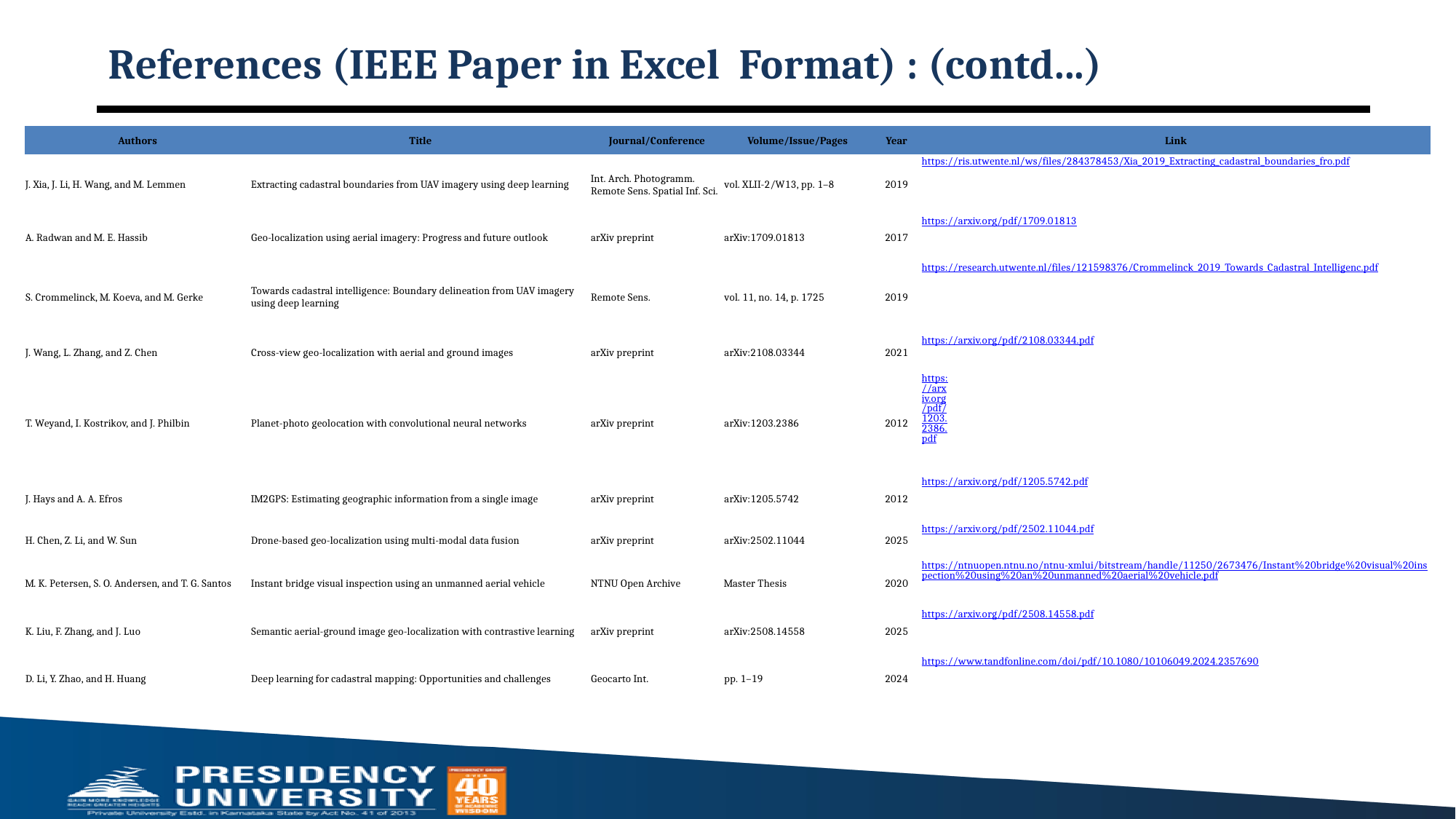

# References (IEEE Paper in Excel  Format) : (contd...)
| Authors | Title | Journal/Conference | Volume/Issue/Pages | Year | Link |  |  |  |  |
| --- | --- | --- | --- | --- | --- | --- | --- | --- | --- |
| J. Xia, J. Li, H. Wang, and M. Lemmen | Extracting cadastral boundaries from UAV imagery using deep learning | Int. Arch. Photogramm. Remote Sens. Spatial Inf. Sci. | vol. XLII-2/W13, pp. 1–8 | 2019 | https://ris.utwente.nl/ws/files/284378453/Xia\_2019\_Extracting\_cadastral\_boundaries\_fro.pdf |  |  |  |  |
| A. Radwan and M. E. Hassib | Geo-localization using aerial imagery: Progress and future outlook | arXiv preprint | arXiv:1709.01813 | 2017 | https://arxiv.org/pdf/1709.01813 |  |  |  |  |
| S. Crommelinck, M. Koeva, and M. Gerke | Towards cadastral intelligence: Boundary delineation from UAV imagery using deep learning | Remote Sens. | vol. 11, no. 14, p. 1725 | 2019 | https://research.utwente.nl/files/121598376/Crommelinck\_2019\_Towards\_Cadastral\_Intelligenc.pdf |  |  |  |  |
| J. Wang, L. Zhang, and Z. Chen | Cross-view geo-localization with aerial and ground images | arXiv preprint | arXiv:2108.03344 | 2021 | https://arxiv.org/pdf/2108.03344.pdf |  |  |  |  |
| T. Weyand, I. Kostrikov, and J. Philbin | Planet-photo geolocation with convolutional neural networks | arXiv preprint | arXiv:1203.2386 | 2012 | https://arxiv.org/pdf/1203.2386.pdf |  |  |  |  |
| J. Hays and A. A. Efros | IM2GPS: Estimating geographic information from a single image | arXiv preprint | arXiv:1205.5742 | 2012 | https://arxiv.org/pdf/1205.5742.pdf |  |  |  |  |
| H. Chen, Z. Li, and W. Sun | Drone-based geo-localization using multi-modal data fusion | arXiv preprint | arXiv:2502.11044 | 2025 | https://arxiv.org/pdf/2502.11044.pdf |  |  |  |  |
| M. K. Petersen, S. O. Andersen, and T. G. Santos | Instant bridge visual inspection using an unmanned aerial vehicle | NTNU Open Archive | Master Thesis | 2020 | https://ntnuopen.ntnu.no/ntnu-xmlui/bitstream/handle/11250/2673476/Instant%20bridge%20visual%20inspection%20using%20an%20unmanned%20aerial%20vehicle.pdf |  |  |  |  |
| K. Liu, F. Zhang, and J. Luo | Semantic aerial-ground image geo-localization with contrastive learning | arXiv preprint | arXiv:2508.14558 | 2025 | https://arxiv.org/pdf/2508.14558.pdf |  |  |  |  |
| D. Li, Y. Zhao, and H. Huang | Deep learning for cadastral mapping: Opportunities and challenges | Geocarto Int. | pp. 1–19 | 2024 | https://www.tandfonline.com/doi/pdf/10.1080/10106049.2024.2357690 |  |  |  |  |